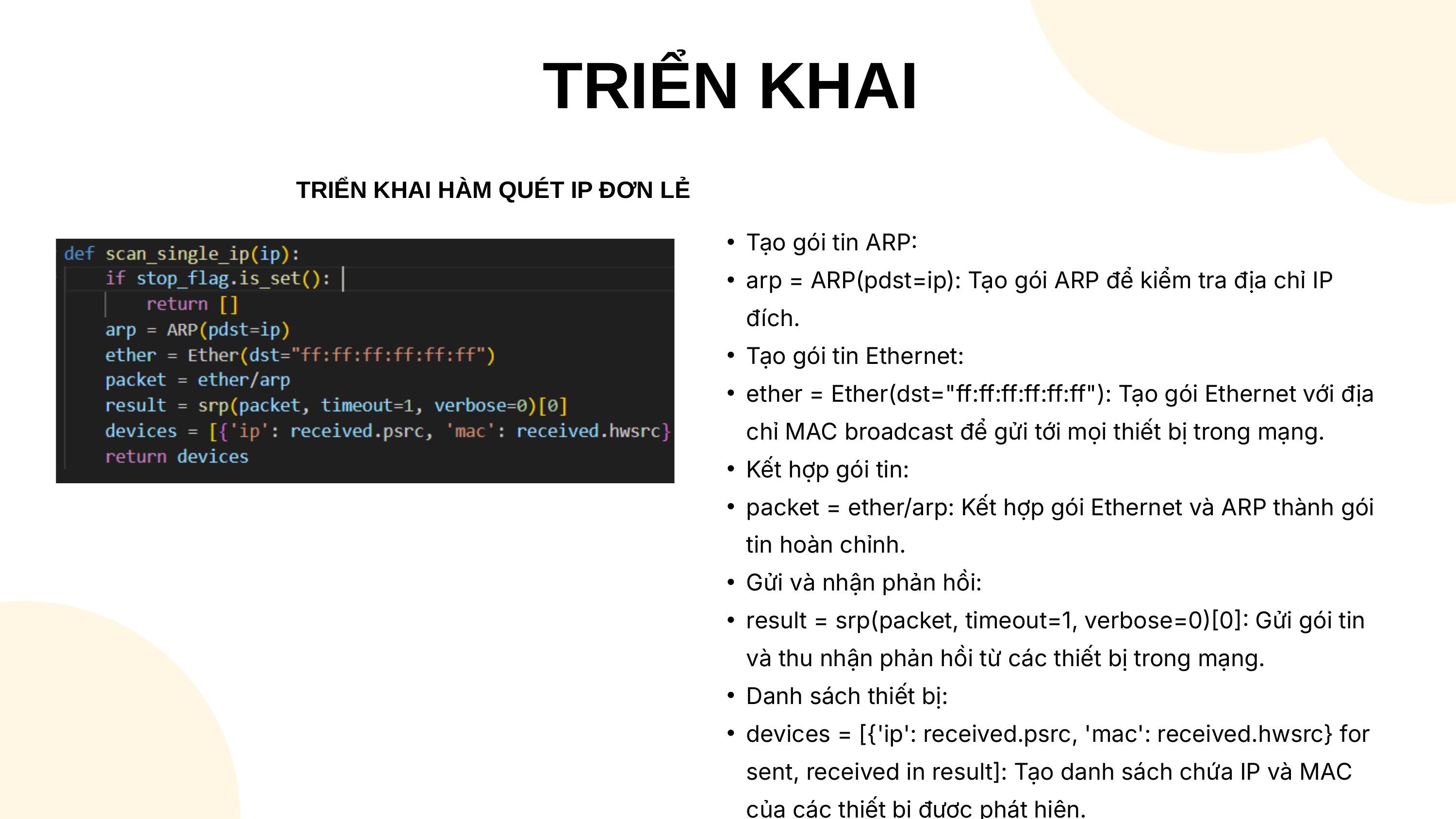

TRIỂN KHAI
TRIỂN KHAI HÀM QUÉT IP ĐƠN LẺ
Tạo gói tin ARP:
arp = ARP(pdst=ip): Tạo gói ARP để kiểm tra địa chỉ IP đích.
Tạo gói tin Ethernet:
ether = Ether(dst="ff:ff:ff:ff:ff:ff"): Tạo gói Ethernet với địa chỉ MAC broadcast để gửi tới mọi thiết bị trong mạng.
Kết hợp gói tin:
packet = ether/arp: Kết hợp gói Ethernet và ARP thành gói tin hoàn chỉnh.
Gửi và nhận phản hồi:
result = srp(packet, timeout=1, verbose=0)[0]: Gửi gói tin và thu nhận phản hồi từ các thiết bị trong mạng.
Danh sách thiết bị:
devices = [{'ip': received.psrc, 'mac': received.hwsrc} for sent, received in result]: Tạo danh sách chứa IP và MAC của các thiết bị được phát hiện.